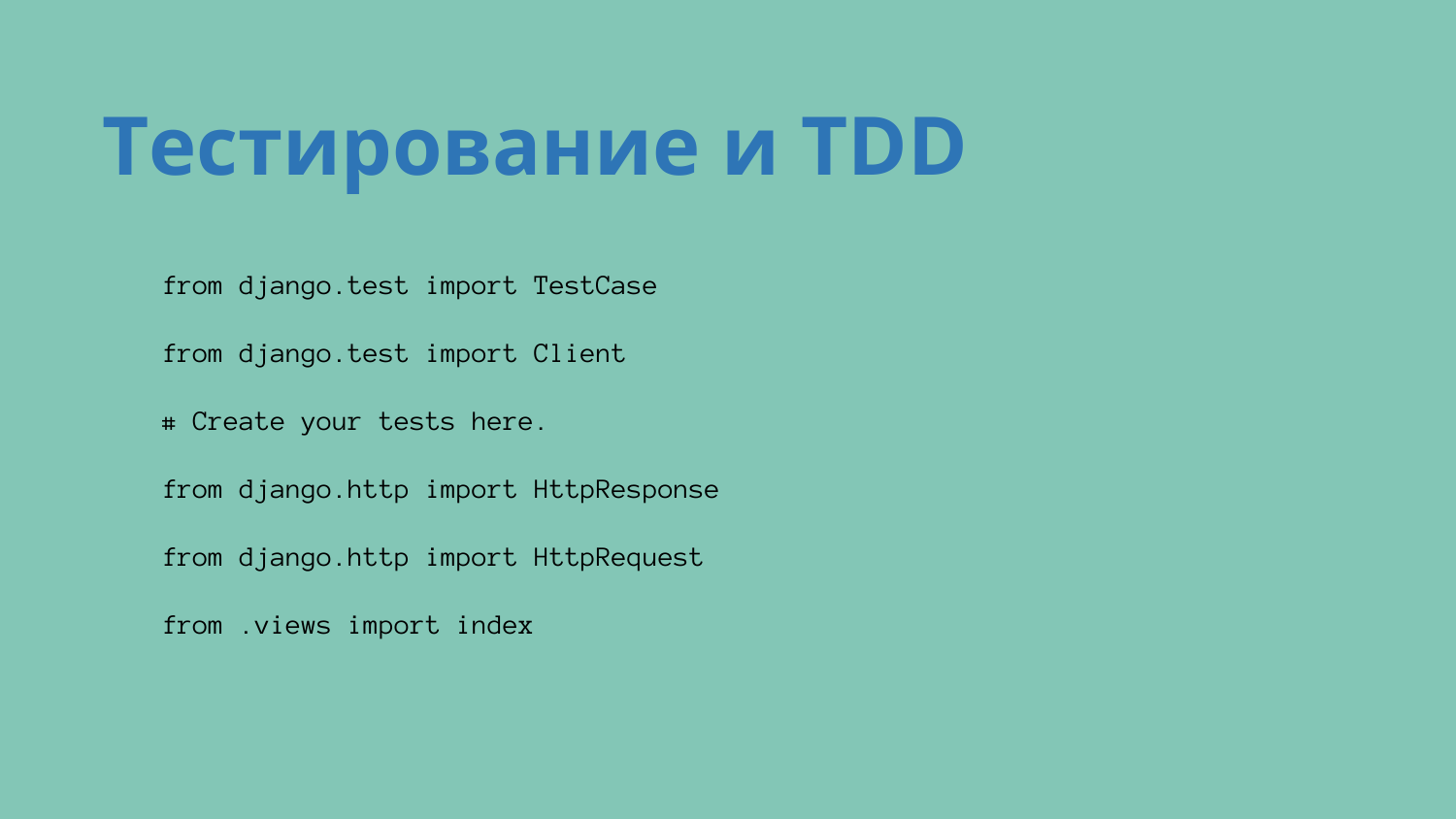

Тестирование и TDD
from django.test import TestCase
from django.test import Client
# Create your tests here.
from django.http import HttpResponse
from django.http import HttpRequest
from .views import index